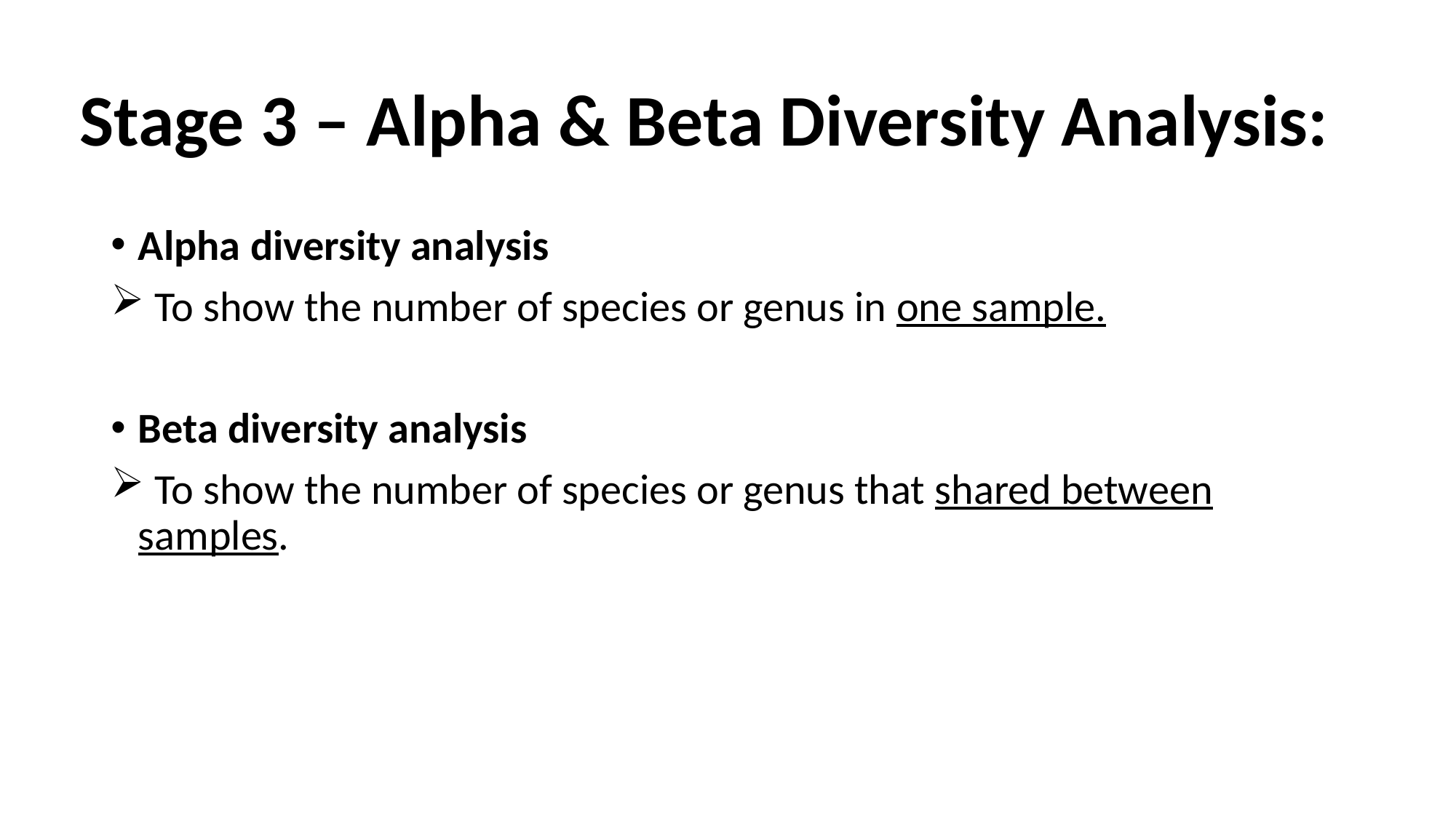

# Stage 3 – Alpha & Beta Diversity Analysis:
Alpha diversity analysis
 To show the number of species or genus in one sample.

Beta diversity analysis
 To show the number of species or genus that shared between samples.